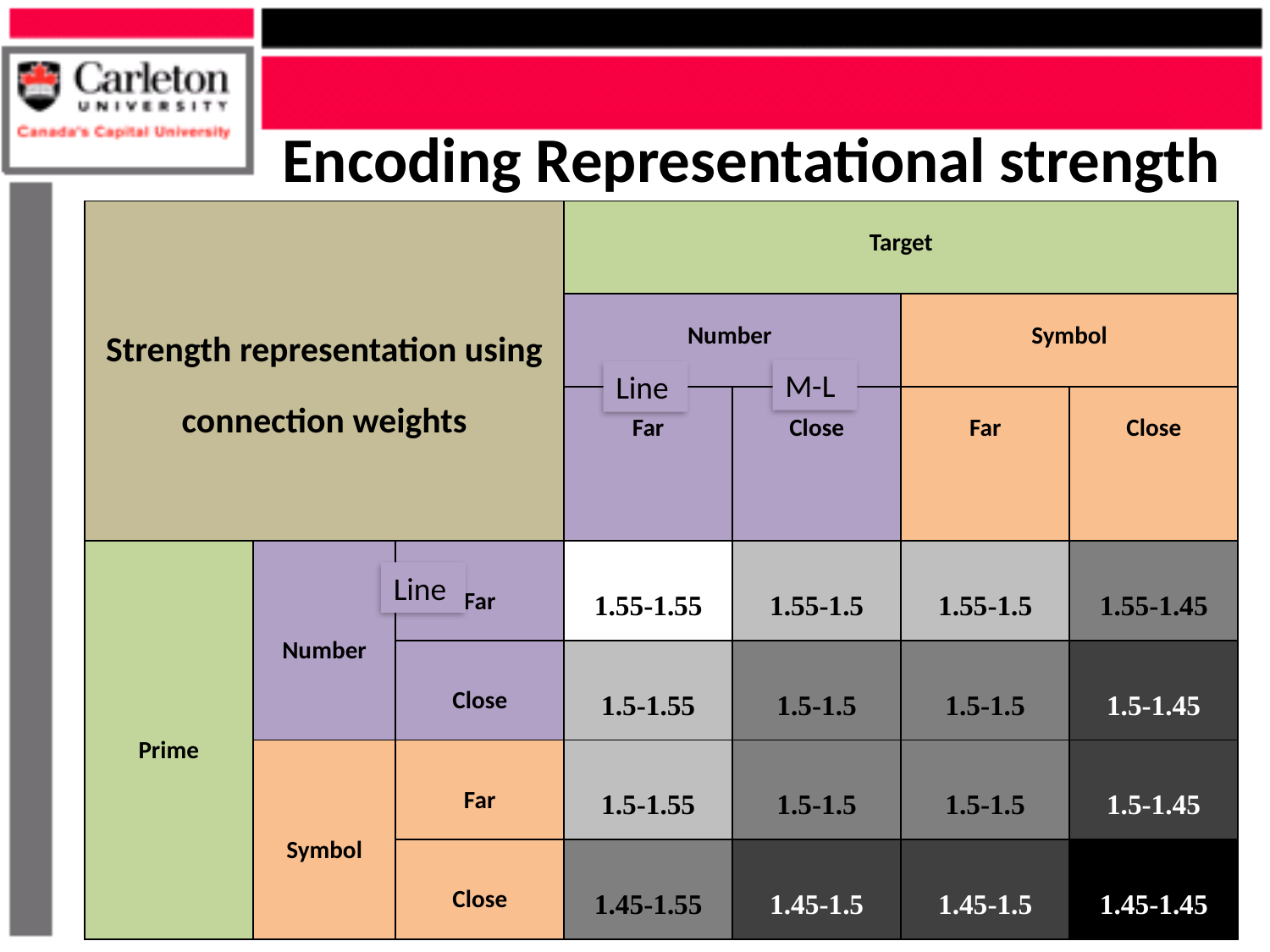

# Encoding Representational strength
| Strength representation using connection weights |  |  | Target |  |  |  |
| --- | --- | --- | --- | --- | --- | --- |
|  |  |  | Number |  | Symbol |  |
|  |  |  | Far | Close | Far | Close |
| Prime | Number | Far | 1.55-1.55 | 1.55-1.5 | 1.55-1.5 | 1.55-1.45 |
|  |  | Close | 1.5-1.55 | 1.5-1.5 | 1.5-1.5 | 1.5-1.45 |
|  | Symbol | Far | 1.5-1.55 | 1.5-1.5 | 1.5-1.5 | 1.5-1.45 |
|  |  | Close | 1.45-1.55 | 1.45-1.5 | 1.45-1.5 | 1.45-1.45 |
M-L
Line
Line
23